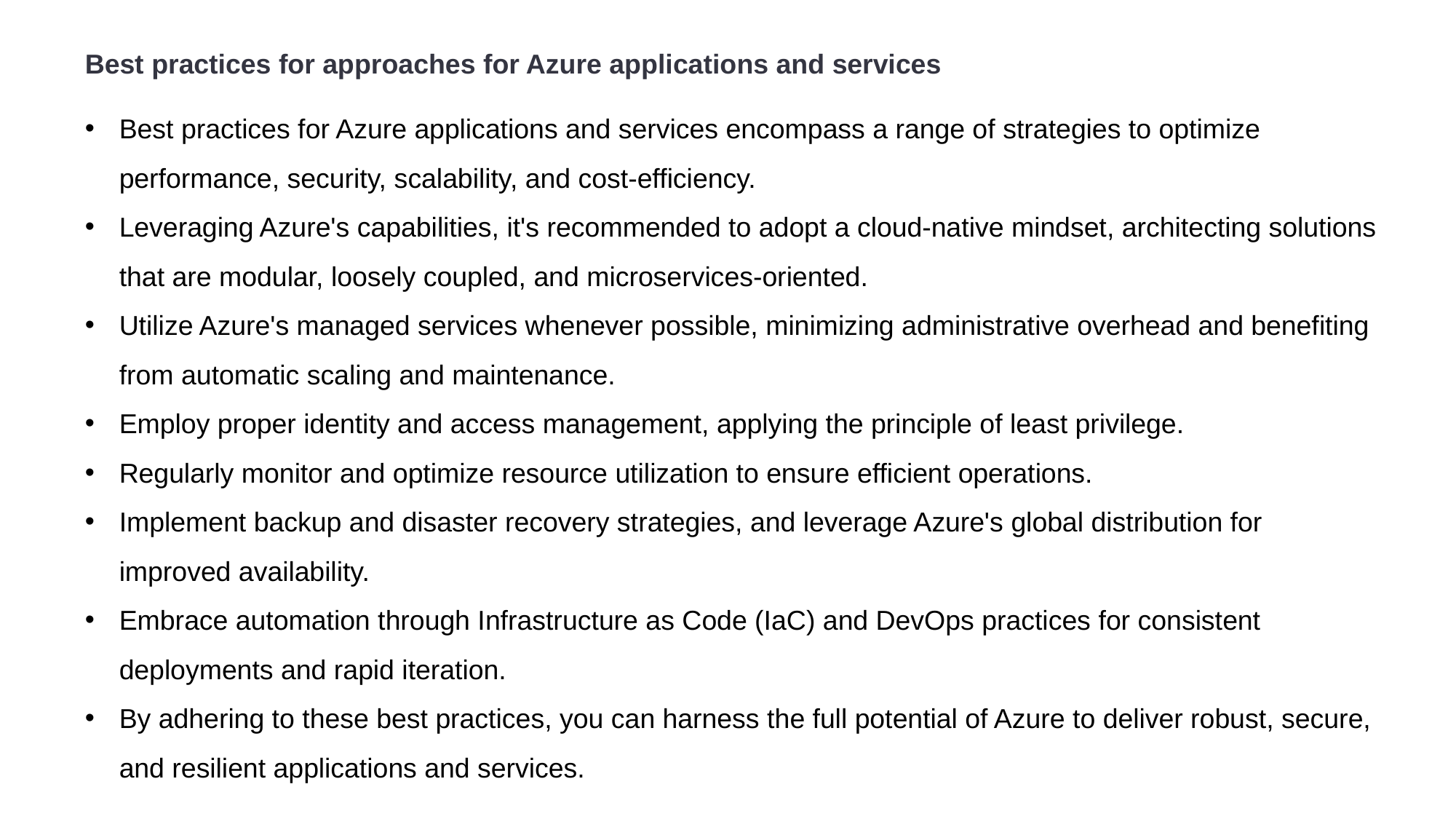

Best practices for approaches for Azure applications and services
Best practices for Azure applications and services encompass a range of strategies to optimize performance, security, scalability, and cost-efficiency.
Leveraging Azure's capabilities, it's recommended to adopt a cloud-native mindset, architecting solutions that are modular, loosely coupled, and microservices-oriented.
Utilize Azure's managed services whenever possible, minimizing administrative overhead and benefiting from automatic scaling and maintenance.
Employ proper identity and access management, applying the principle of least privilege.
Regularly monitor and optimize resource utilization to ensure efficient operations.
Implement backup and disaster recovery strategies, and leverage Azure's global distribution for improved availability.
Embrace automation through Infrastructure as Code (IaC) and DevOps practices for consistent deployments and rapid iteration.
By adhering to these best practices, you can harness the full potential of Azure to deliver robust, secure, and resilient applications and services.